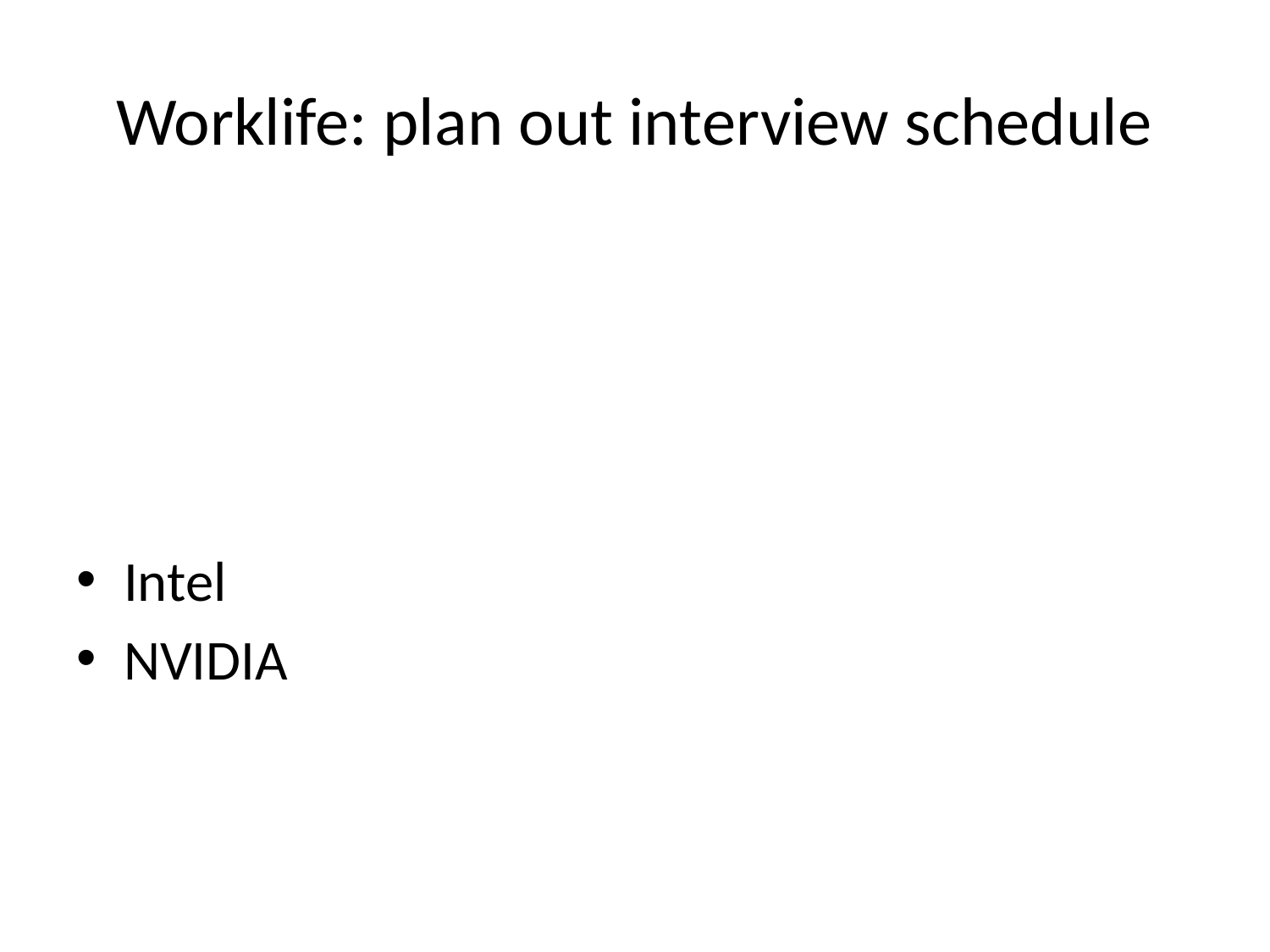

# Worklife: plan out interview schedule

Intel
NVIDIA